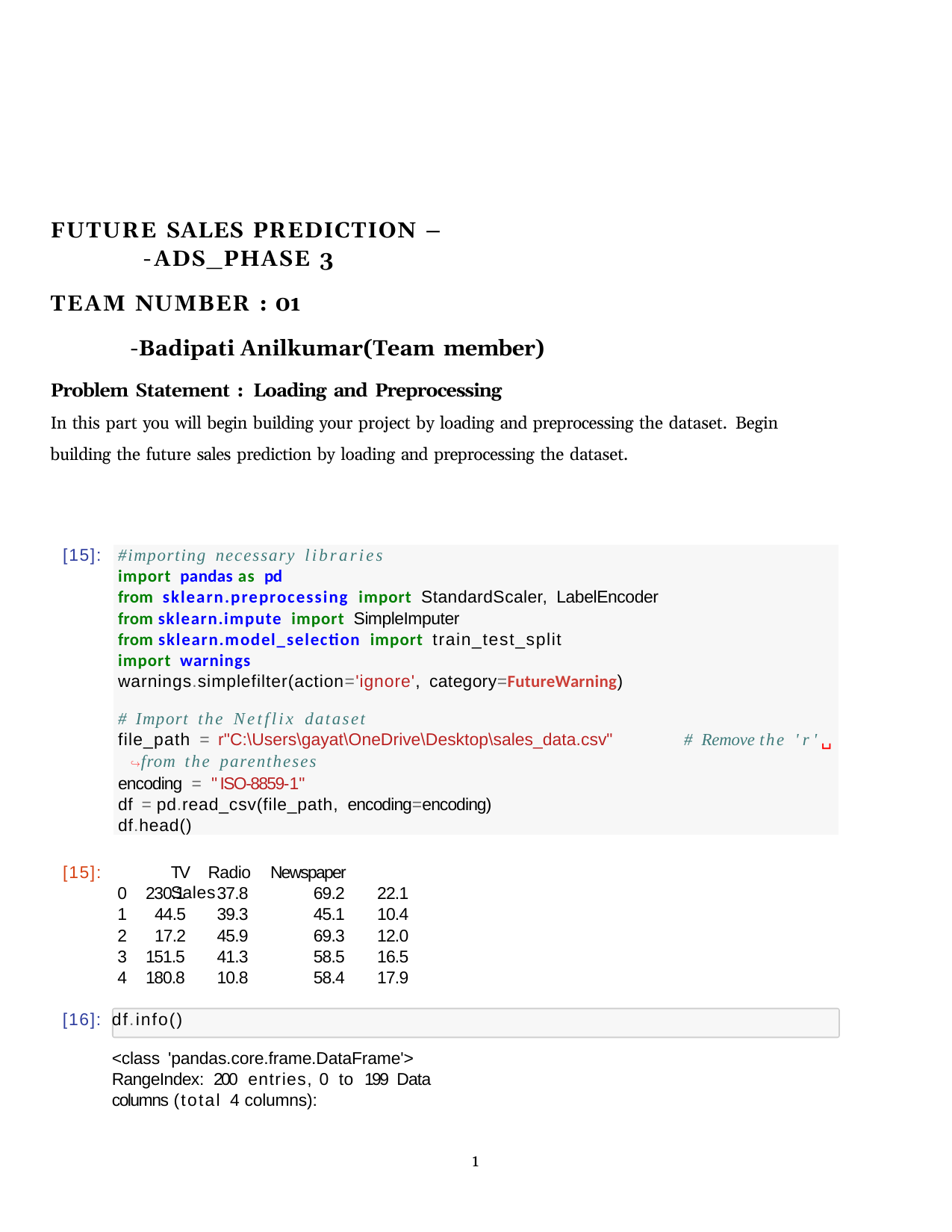

FUTURE SALES PREDICTION –
           -ADS_PHASE 3
TEAM NUMBER : 01
              -Badipati Anilkumar(Team member)
Problem Statement : Loading and Preprocessing
In this part you will begin building your project by loading and preprocessing the dataset.  Begin building the future sales prediction by loading and preprocessing the dataset.
[15]:
#importing necessary libraries
import pandas as pd
from  sklearn.preprocessing import StandardScaler, LabelEncoder
from sklearn.impute import SimpleImputer
from sklearn.model_selection import train_test_split
import warnings
warnings.simplefilter(action='ignore', category=FutureWarning)

# Import the Netflix dataset
file_path = r"C:\Users\gayat\OneDrive\Desktop\sales_data.csv"	# Remove the 'r'␣
↪from the parentheses
encoding  =  "ISO-8859-1"
df = pd.read_csv(file_path, encoding=encoding)  df.head()
[15]:
TV	Radio	Newspaper	Sales
0	230.1	37.8
1	44.5	39.3
2	17.2	45.9
3	151.5	41.3
4	180.8	10.8
69.2	22.1
45.1	10.4
69.3	12.0
58.5	16.5
58.4	17.9
[16]: df.info()

<class 'pandas.core.frame.DataFrame'>  RangeIndex: 200 entries, 0 to  199  Data columns (total 4 columns):

1